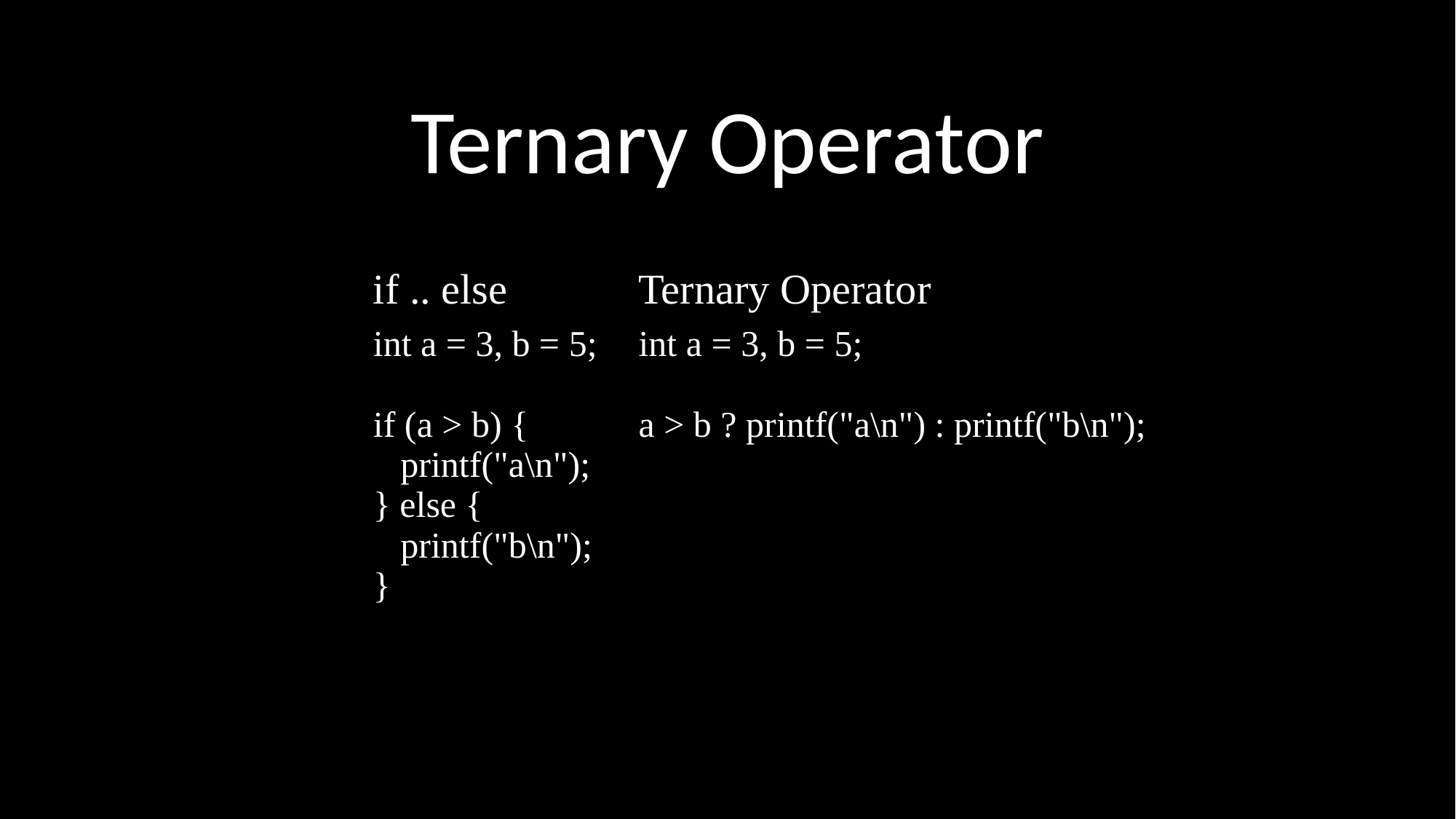

Ternary Operator
| if .. else | Ternary Operator |
| --- | --- |
| int a = 3, b = 5; if (a > b) { printf("a\n"); } else { printf("b\n"); } | int a = 3, b = 5; a > b ? printf("a\n") : printf("b\n"); |